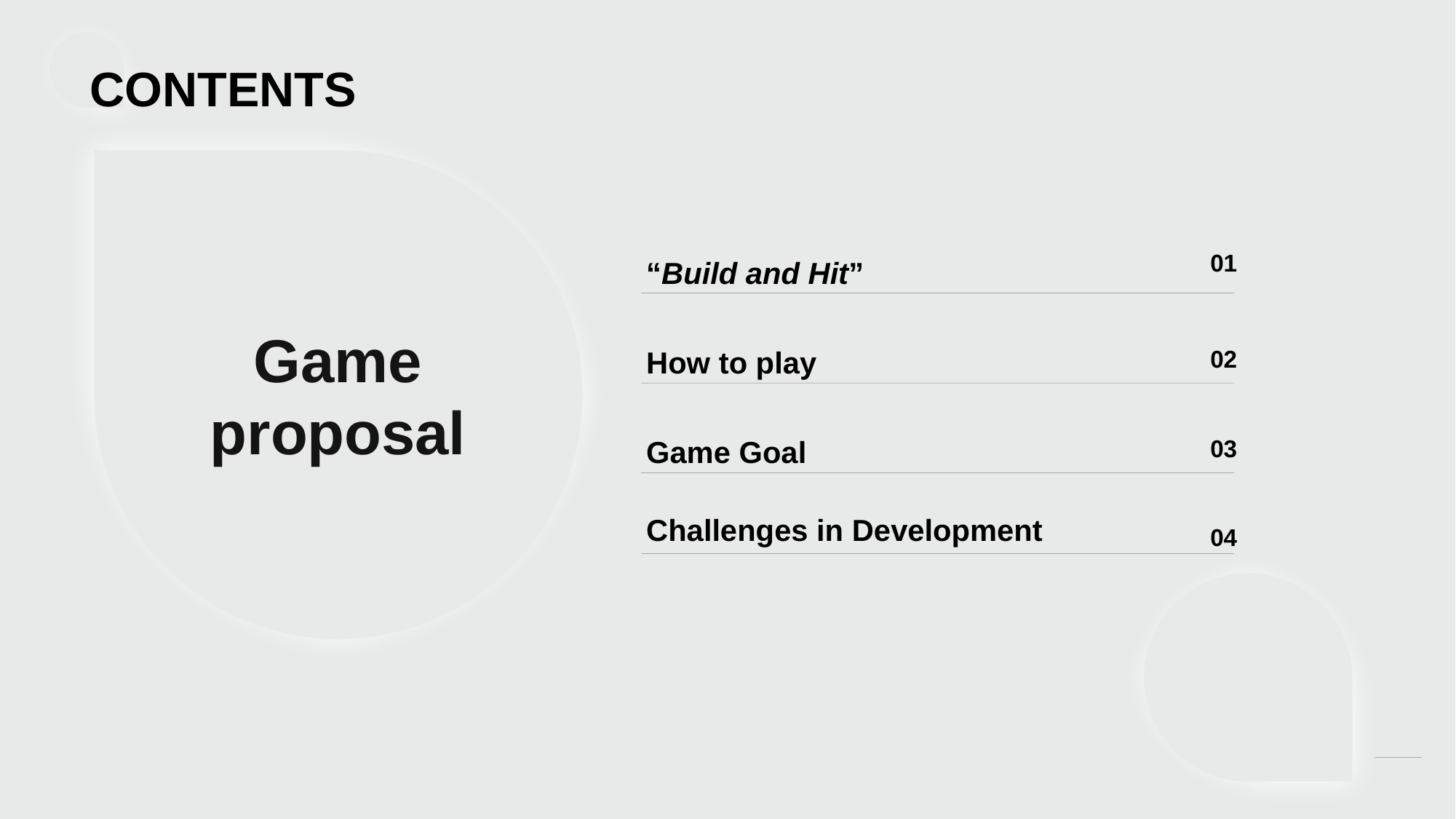

# CONTENTS
Game proposal
01
“Build and Hit”
02
How to play
03
Challenges in Development
04
Game Goal